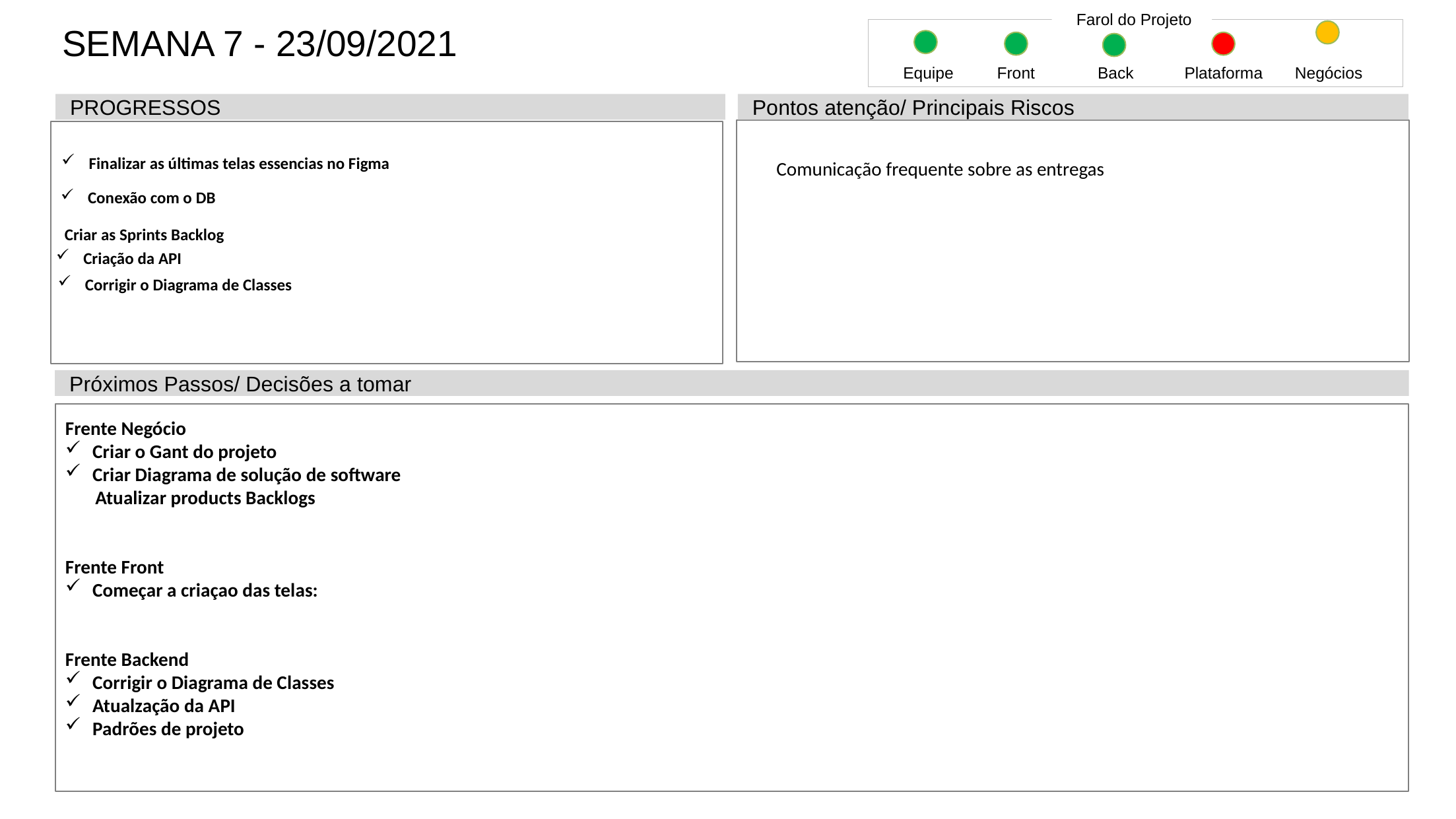

Farol do Projeto

# SEMANA 7 - 23/09/2021

Equipe
Front
Back
Plataforma
Negócios
PROGRESSOS
Pontos atenção/ Principais Riscos

Finalizar as últimas telas essencias no Figma
Comunicação frequente sobre as entregas
Conexão com o DB
Criar as Sprints Backlog
Criação da API
Corrigir o Diagrama de Classes
Próximos Passos/ Decisões a tomar
Frente Negócio
Criar o Gant do projeto
Criar Diagrama de solução de software
       Atualizar products Backlogs

Frente Front
Começar a criaçao das telas:

Frente Backend
Corrigir o Diagrama de Classes
Atualzação da API
Padrões de projeto